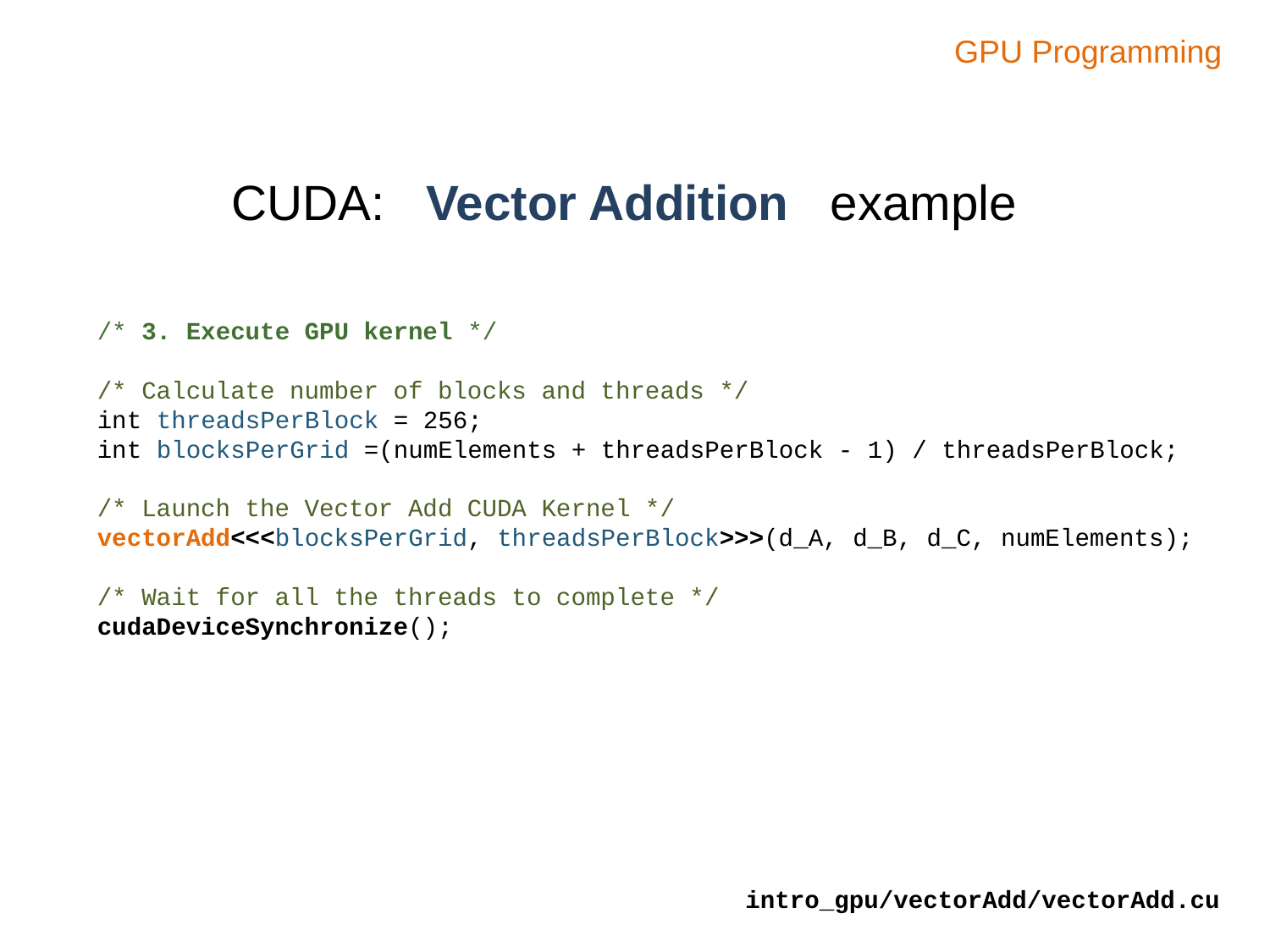

GPU Programming
CUDA:   Vector Addition   example
/* 3. Execute GPU kernel */

/* Calculate number of blocks and threads */
int threadsPerBlock = 256;
int blocksPerGrid =(numElements + threadsPerBlock - 1) / threadsPerBlock;

/* Launch the Vector Add CUDA Kernel */
vectorAdd<<<blocksPerGrid, threadsPerBlock>>>(d_A, d_B, d_C, numElements);

/* Wait for all the threads to complete */
cudaDeviceSynchronize();

intro_gpu/vectorAdd/vectorAdd.cu